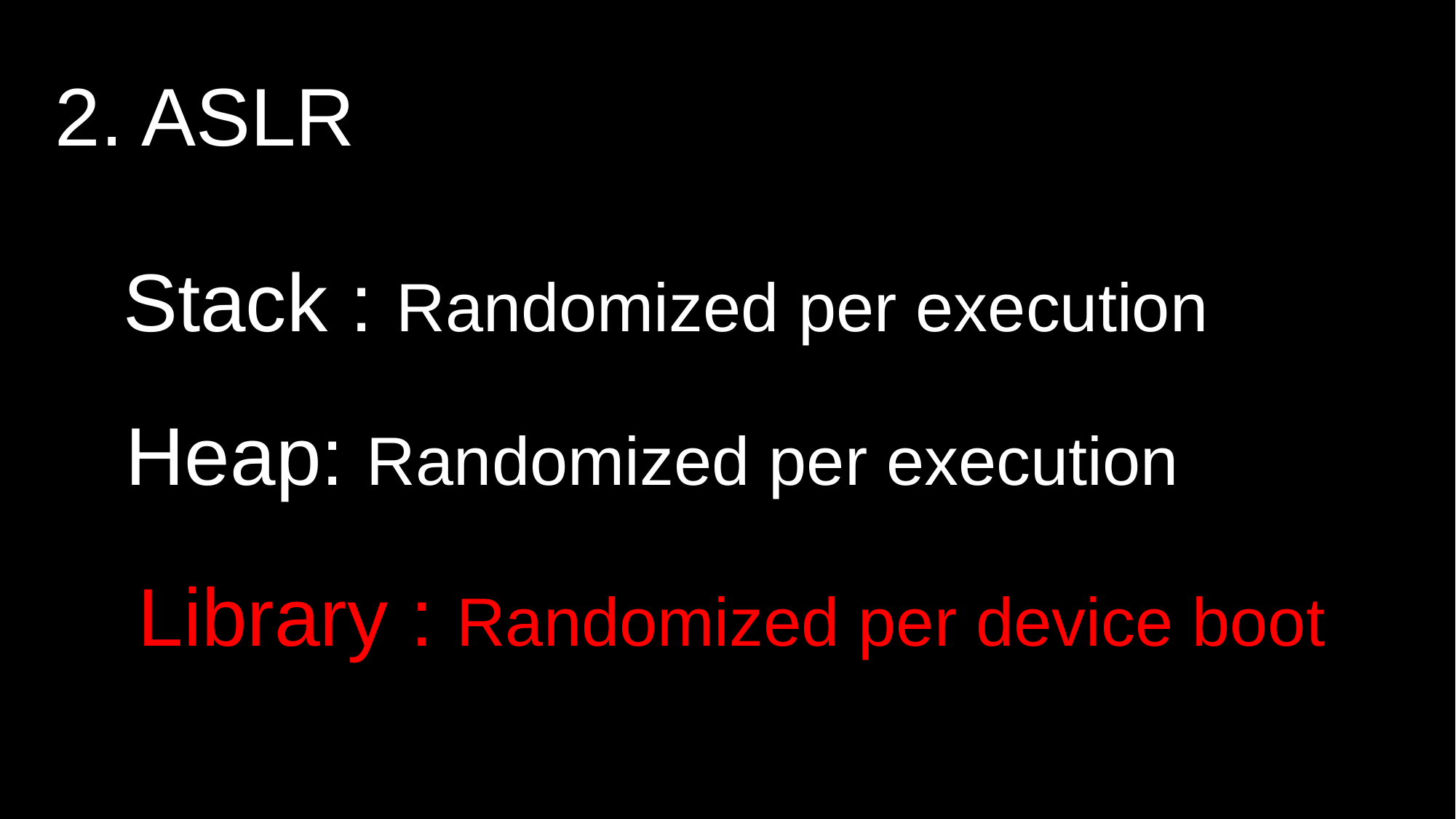

# 2. ASLR
Stack : Randomized per execution
Heap: Randomized per execution
Library : Randomized per device boot